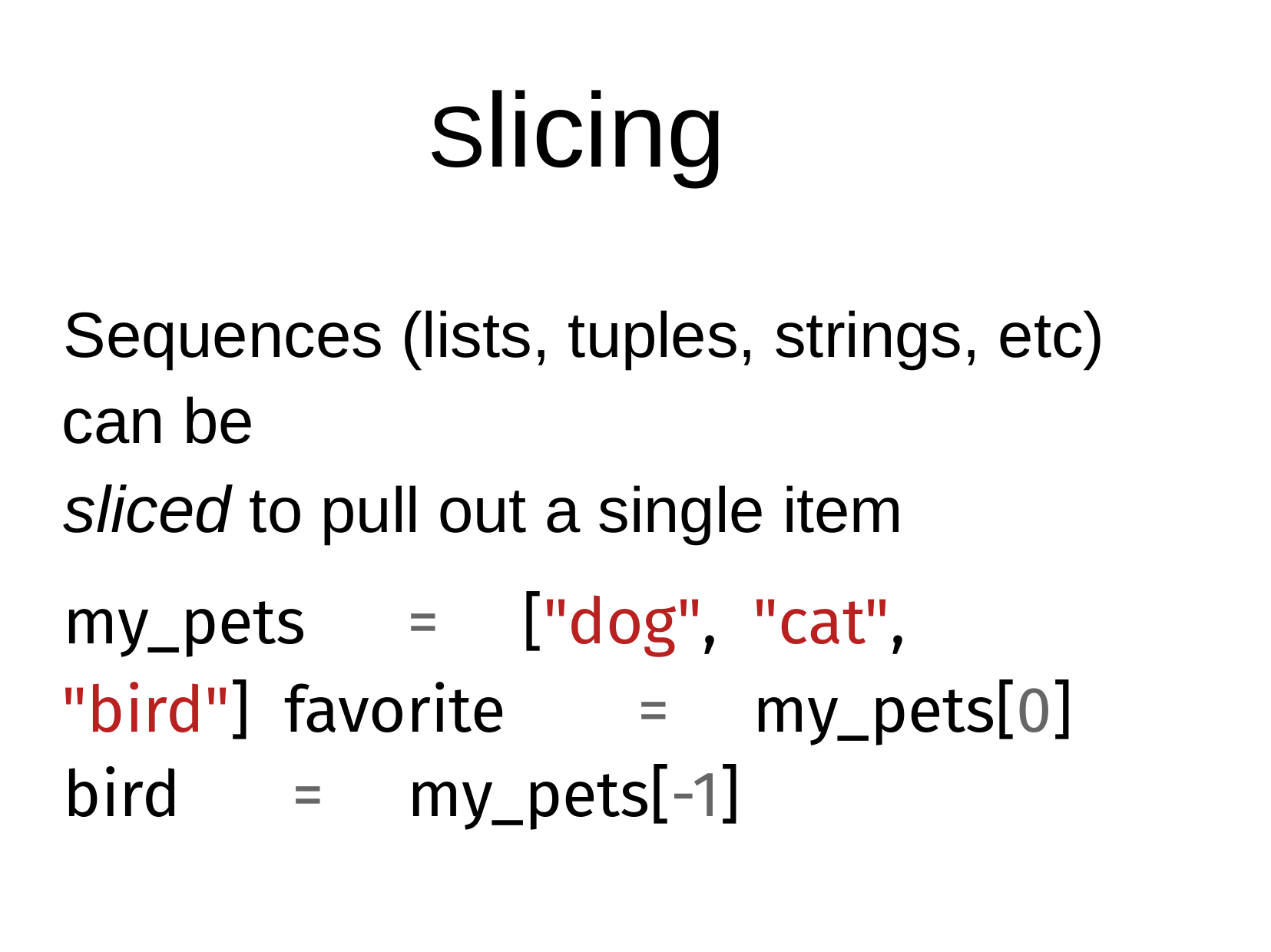

# Slicing
Sequences (lists, tuples, strings, etc) can be
sliced to pull out a single item
my_pets	=	["dog",	"cat",	"bird"]  favorite		=	my_pets[0]
bird	=	my_pets[-1]